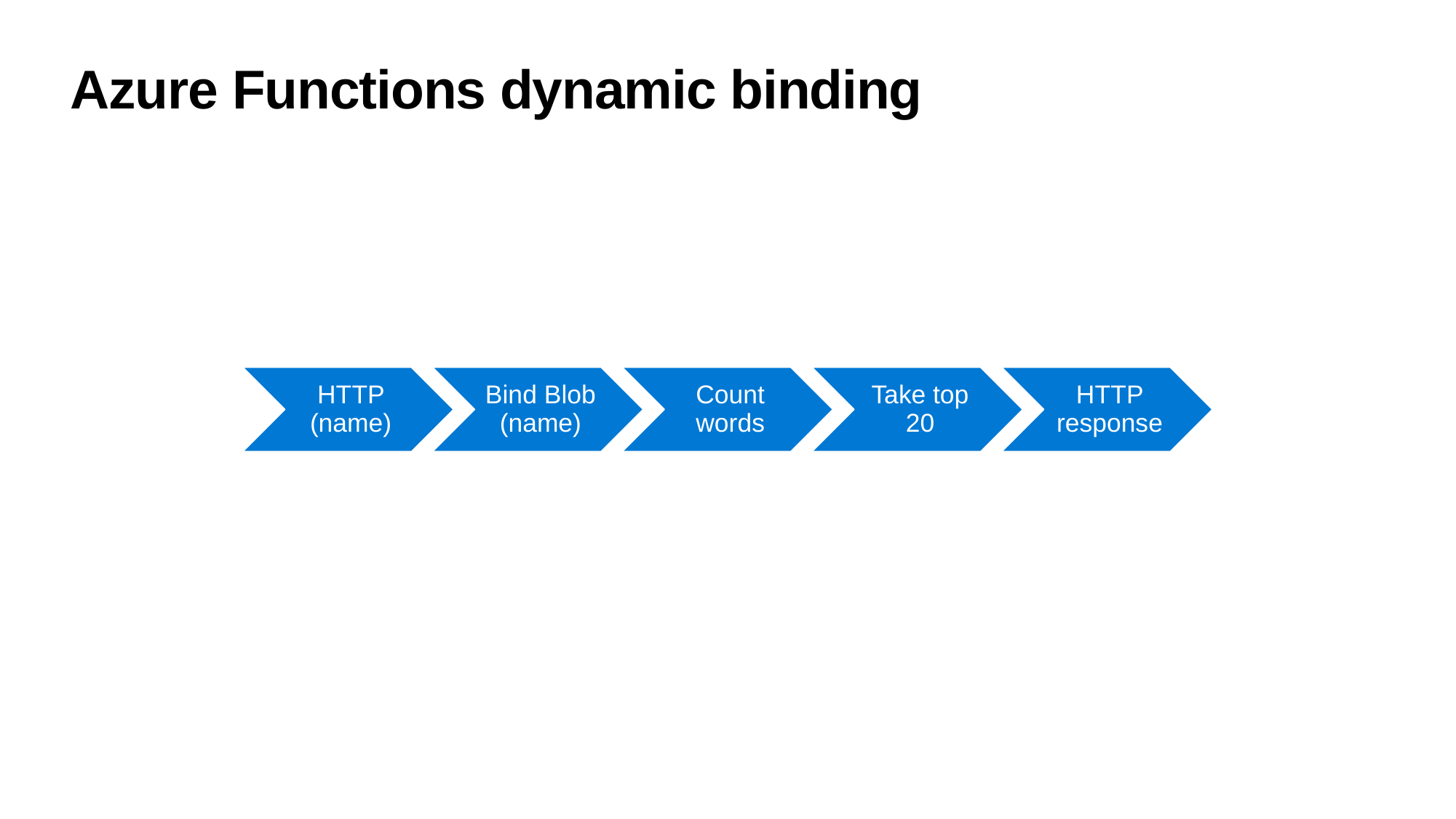

# Azure Functions dynamic binding
HTTP (name)
Bind Blob (name)
Count words
Take top 20
HTTP response